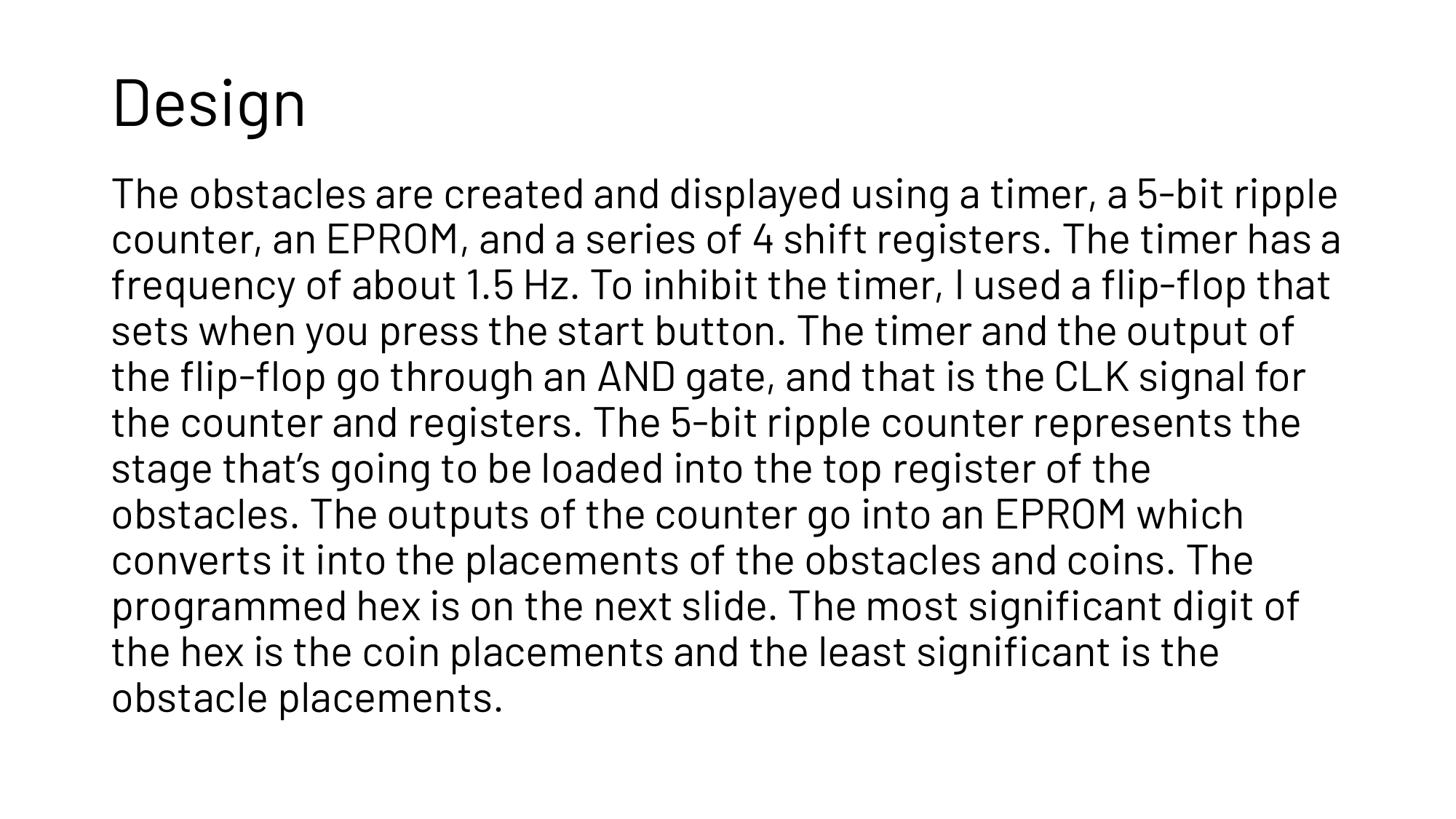

# Design
The obstacles are created and displayed using a timer, a 5-bit ripple counter, an EPROM, and a series of 4 shift registers. The timer has a frequency of about 1.5 Hz. To inhibit the timer, I used a flip-flop that sets when you press the start button. The timer and the output of the flip-flop go through an AND gate, and that is the CLK signal for the counter and registers. The 5-bit ripple counter represents the stage that’s going to be loaded into the top register of the obstacles. The outputs of the counter go into an EPROM which converts it into the placements of the obstacles and coins. The programmed hex is on the next slide. The most significant digit of the hex is the coin placements and the least significant is the obstacle placements.